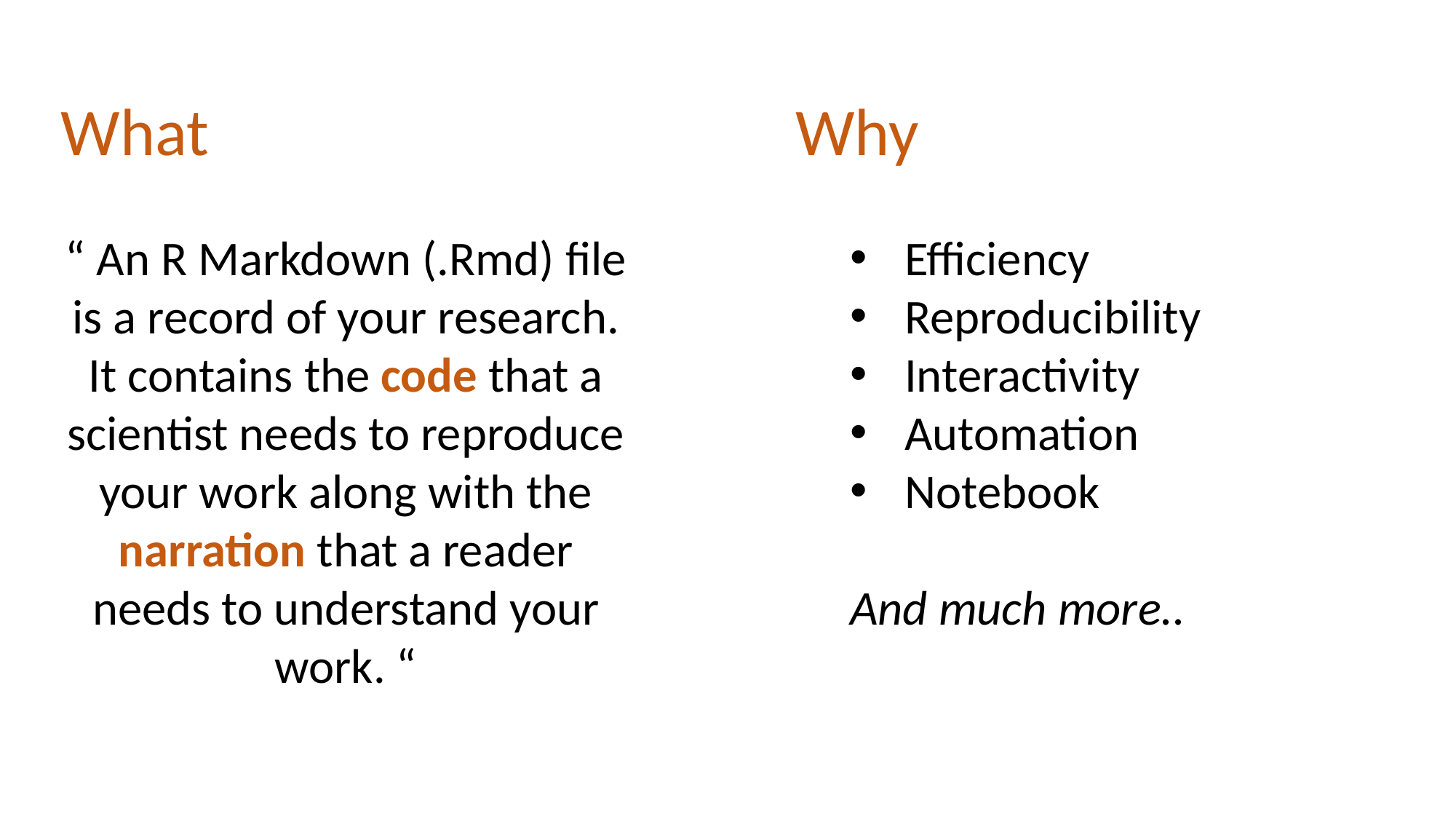

What

“ An R Markdown (.Rmd) file is a record of your research. It contains the code that a scientist needs to reproduce your work along with the narration that a reader needs to understand your work. “

Why

Efficiency
Reproducibility
Interactivity
Automation
Notebook

And much more..